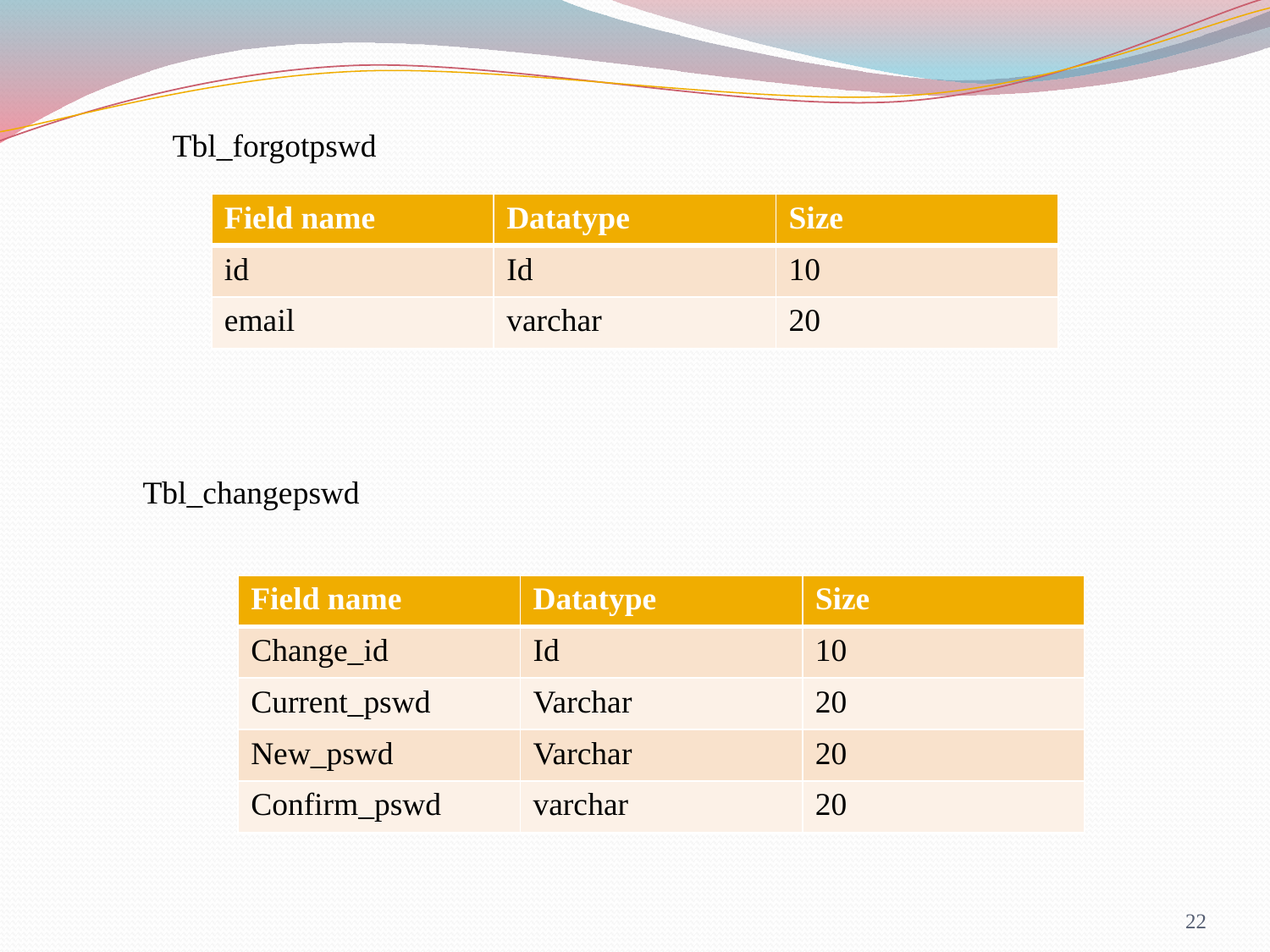

Tbl_forgotpswd
| Field name | Datatype | Size |
| --- | --- | --- |
| id | Id | 10 |
| email | varchar | 20 |
Tbl_changepswd
| Field name | Datatype | Size |
| --- | --- | --- |
| Change\_id | Id | 10 |
| Current\_pswd | Varchar | 20 |
| New\_pswd | Varchar | 20 |
| Confirm\_pswd | varchar | 20 |
22